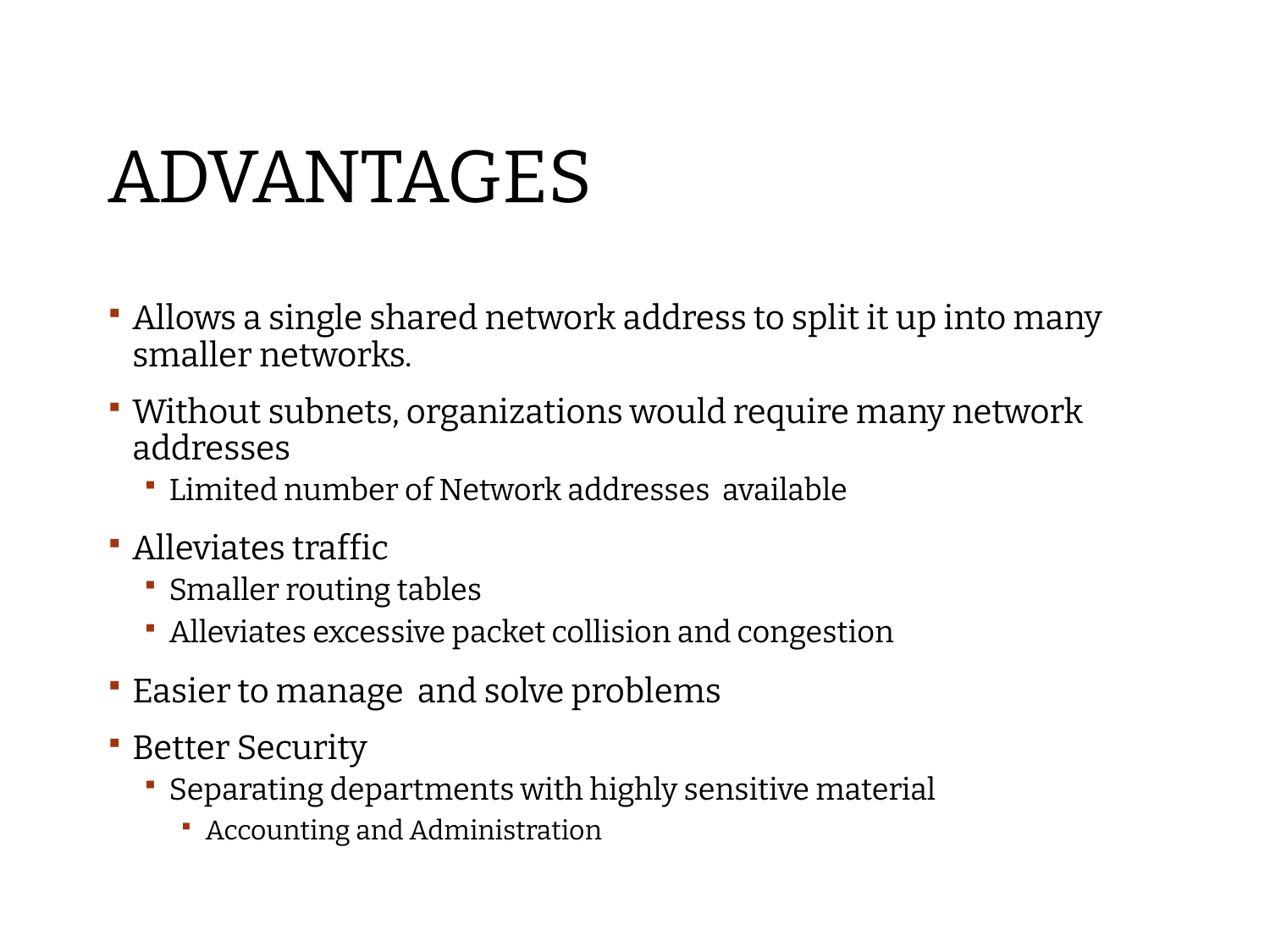

# Advantages
Allows a single shared network address to split it up into many smaller networks.
Without subnets, organizations would require many network addresses
Limited number of Network addresses  available
Alleviates traffic
Smaller routing tables
Alleviates excessive packet collision and congestion
Easier to manage  and solve problems
Better Security
Separating departments with highly sensitive material
Accounting and Administration